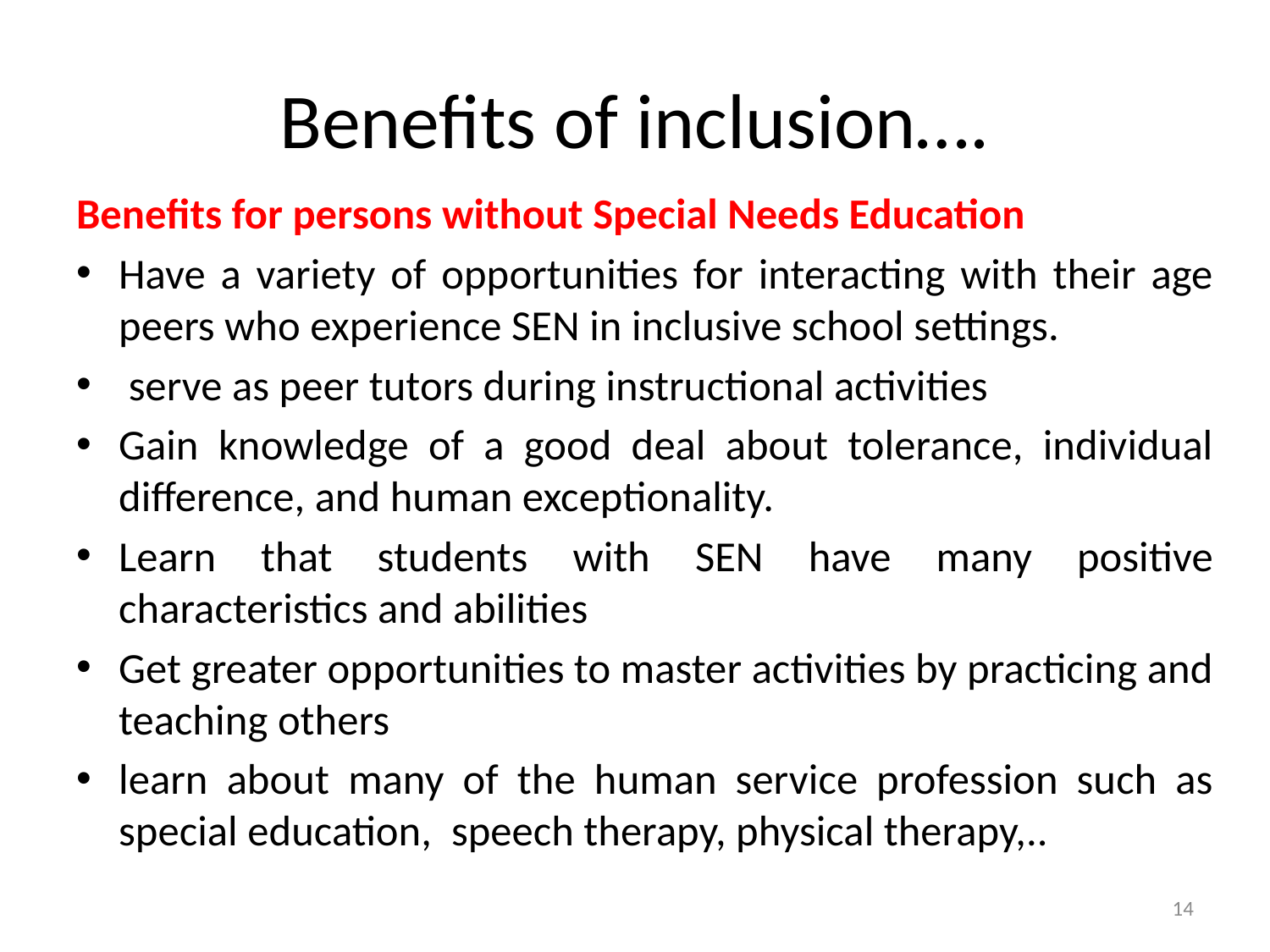

# Benefits of inclusion….
Benefits for persons without Special Needs Education
Have a variety of opportunities for interacting with their age peers who experience SEN in inclusive school settings.
 serve as peer tutors during instructional activities
Gain knowledge of a good deal about tolerance, individual difference, and human exceptionality.
Learn that students with SEN have many positive characteristics and abilities
Get greater opportunities to master activities by practicing and teaching others
learn about many of the human service profession such as special education,  speech therapy, physical therapy,..
14